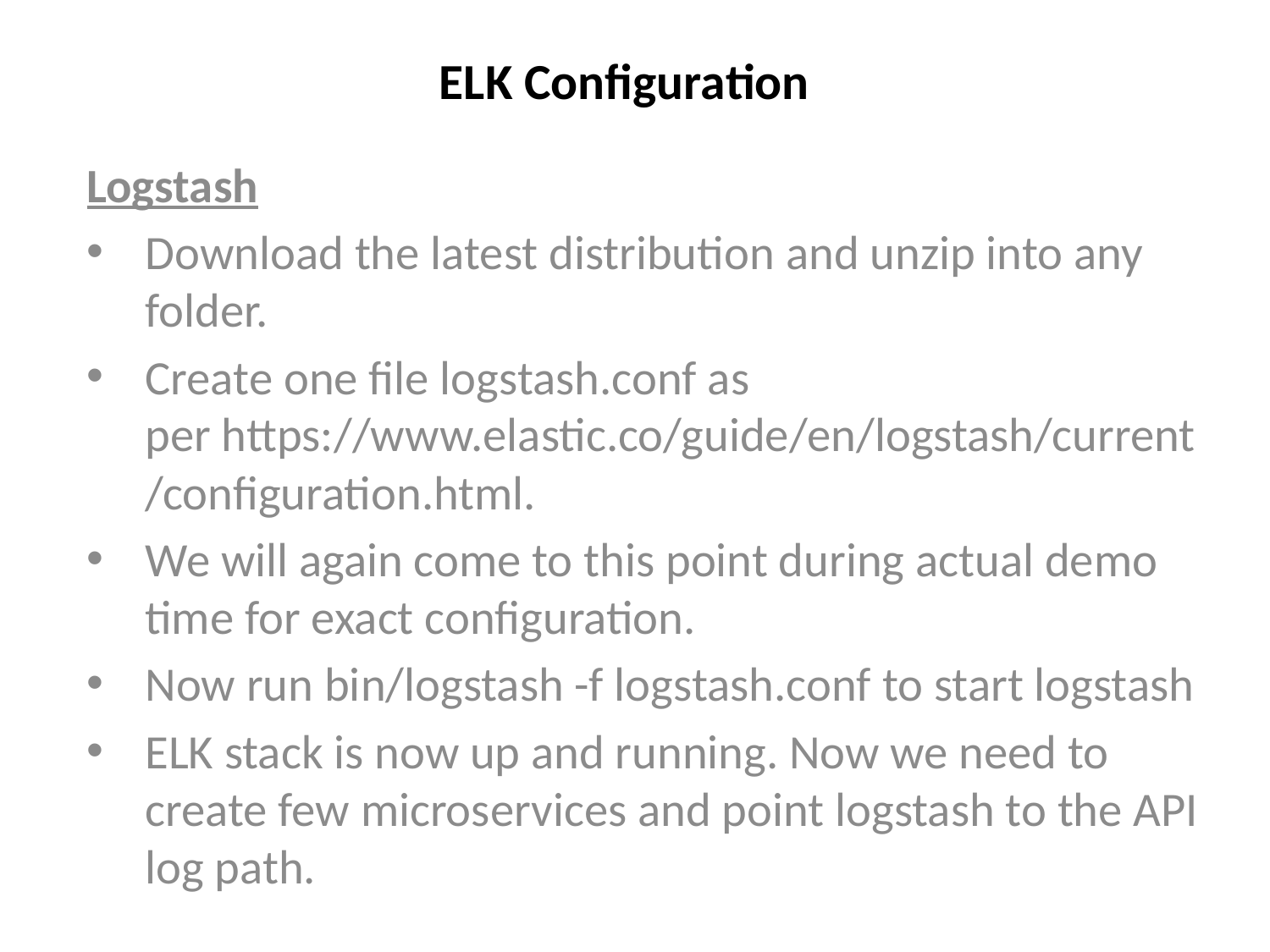

# ELK Configuration
Logstash
Download the latest distribution and unzip into any folder.
Create one file logstash.conf as per https://www.elastic.co/guide/en/logstash/current/configuration.html.
We will again come to this point during actual demo time for exact configuration.
Now run bin/logstash -f logstash.conf to start logstash
ELK stack is now up and running. Now we need to create few microservices and point logstash to the API log path.